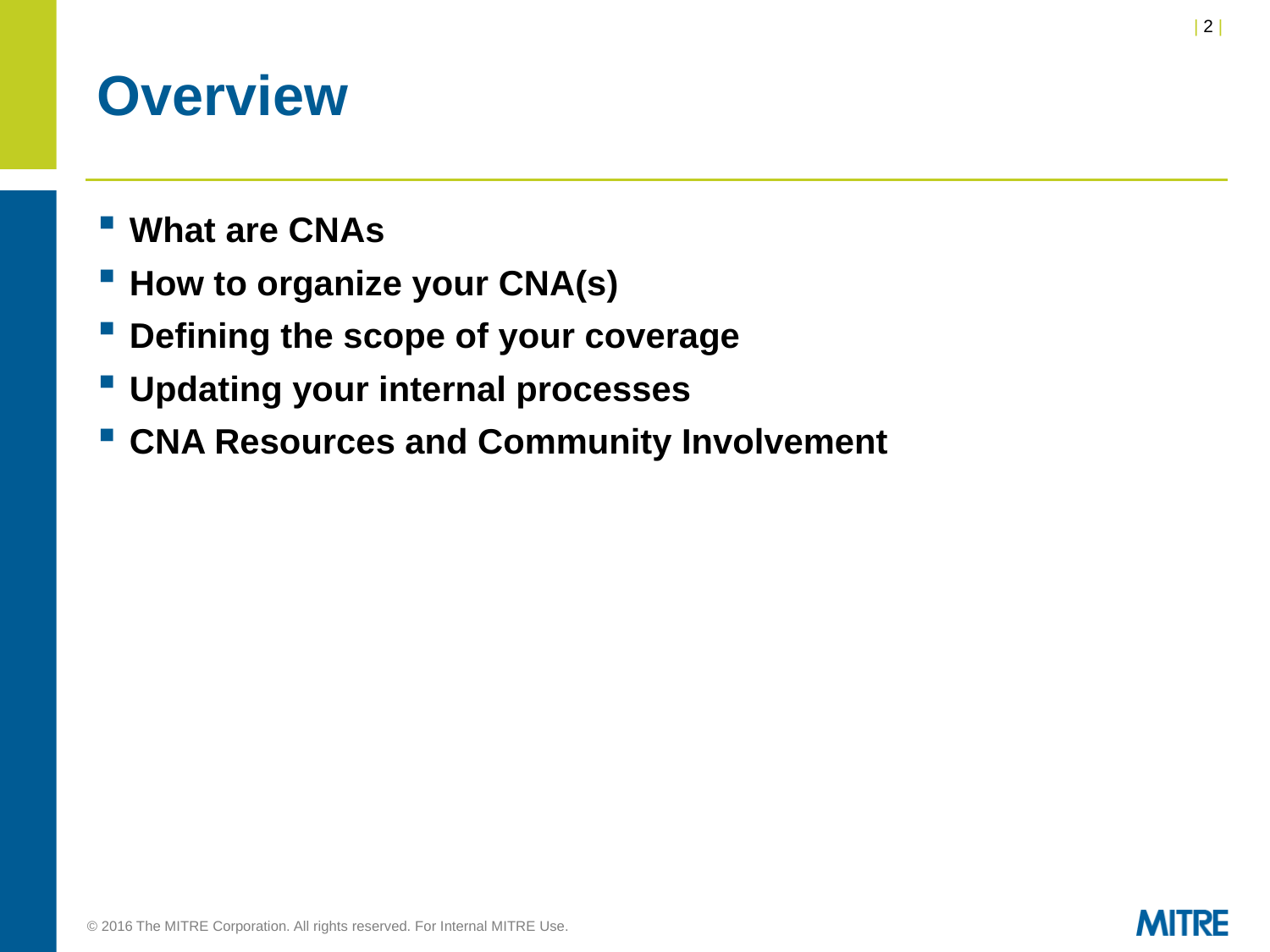

# Overview
What are CNAs
How to organize your CNA(s)
Defining the scope of your coverage
Updating your internal processes
CNA Resources and Community Involvement